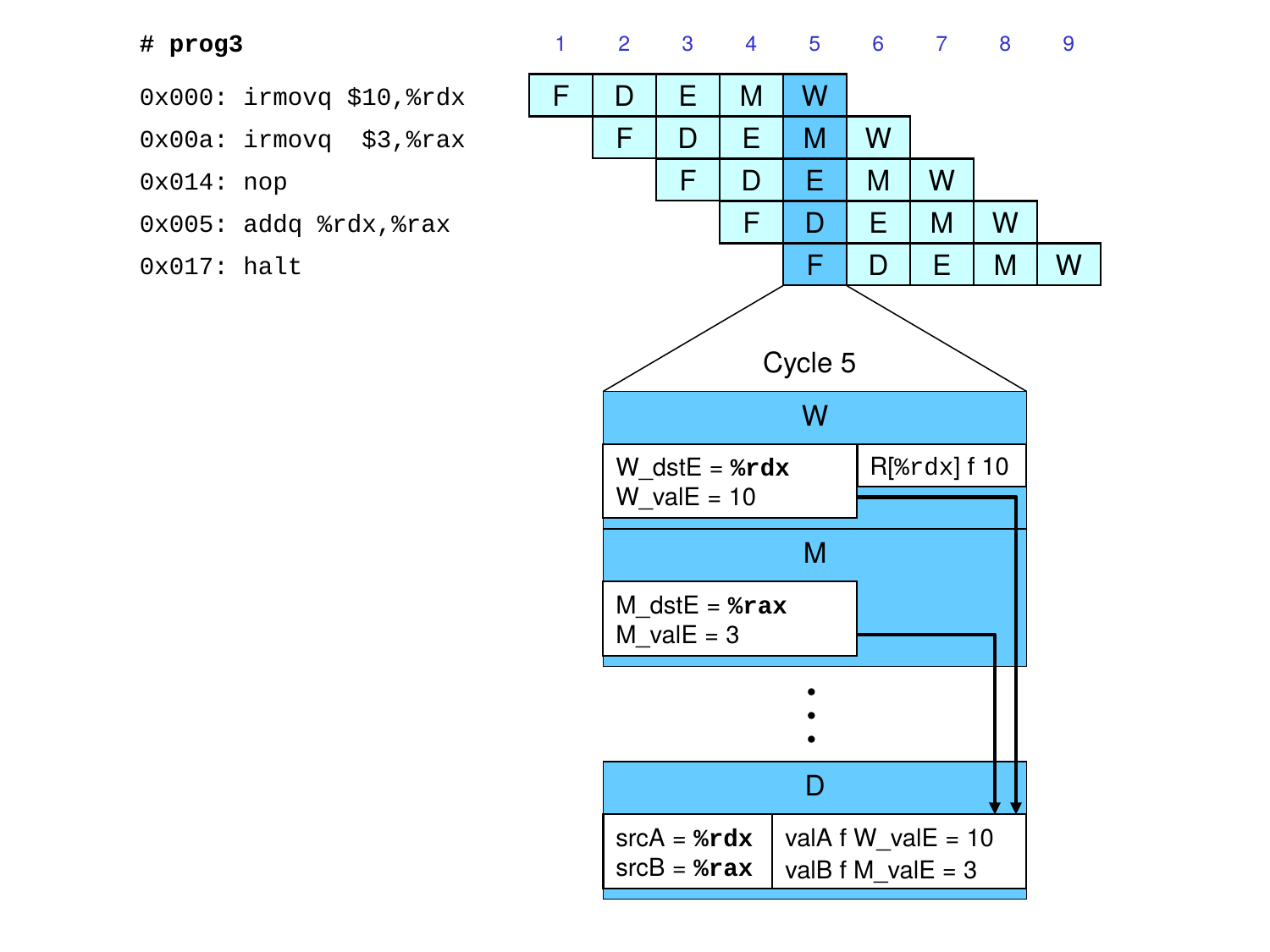

# prog3
1
2
3
4
5
6
7
8
9
0x000: irmovq $10,%rdx
F
D
E
M
W
0x00a: irmovq  $3,%rax
F
D
E
M
W
0x014: nop
F
D
E
M
W
0x005: addq %rdx,%rax
F
D
E
M
W
0x017: halt
F
D
E
M
W

Cycle 5
W
W_dstE = %rdx
W_valE = 10
R[%rdx] f 10

M
M_dstE = %rax
M_valE = 3

•
•
•
D
srcA = %rdx
srcB = %rax
valA f W_valE = 10
valB f M_valE = 3